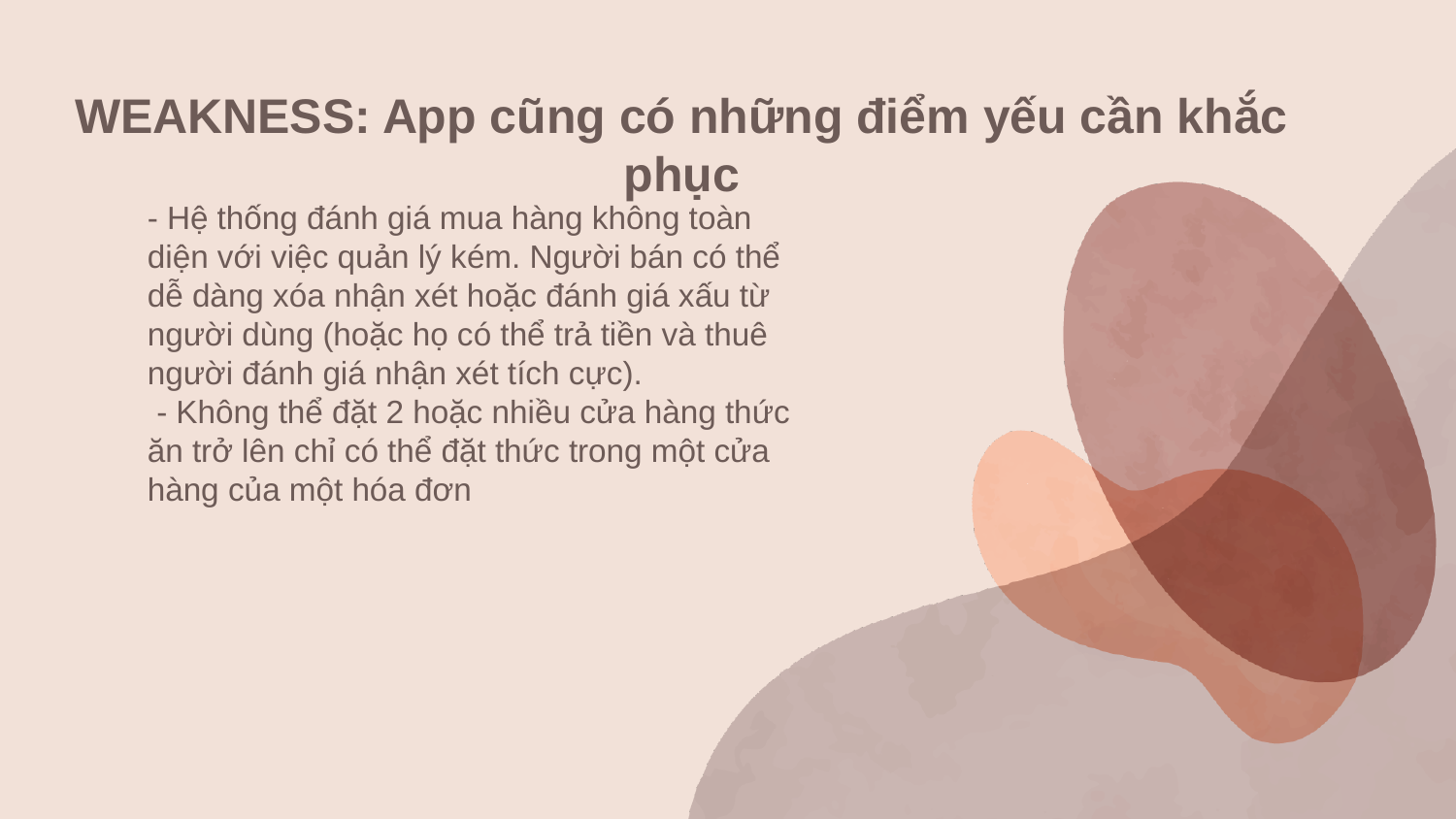

# WEAKNESS: App cũng có những điểm yếu cần khắc phục
- Hệ thống đánh giá mua hàng không toàn diện với việc quản lý kém. Người bán có thể dễ dàng xóa nhận xét hoặc đánh giá xấu từ người dùng (hoặc họ có thể trả tiền và thuê người đánh giá nhận xét tích cực).
 - Không thể đặt 2 hoặc nhiều cửa hàng thức ăn trở lên chỉ có thể đặt thức trong một cửa hàng của một hóa đơn